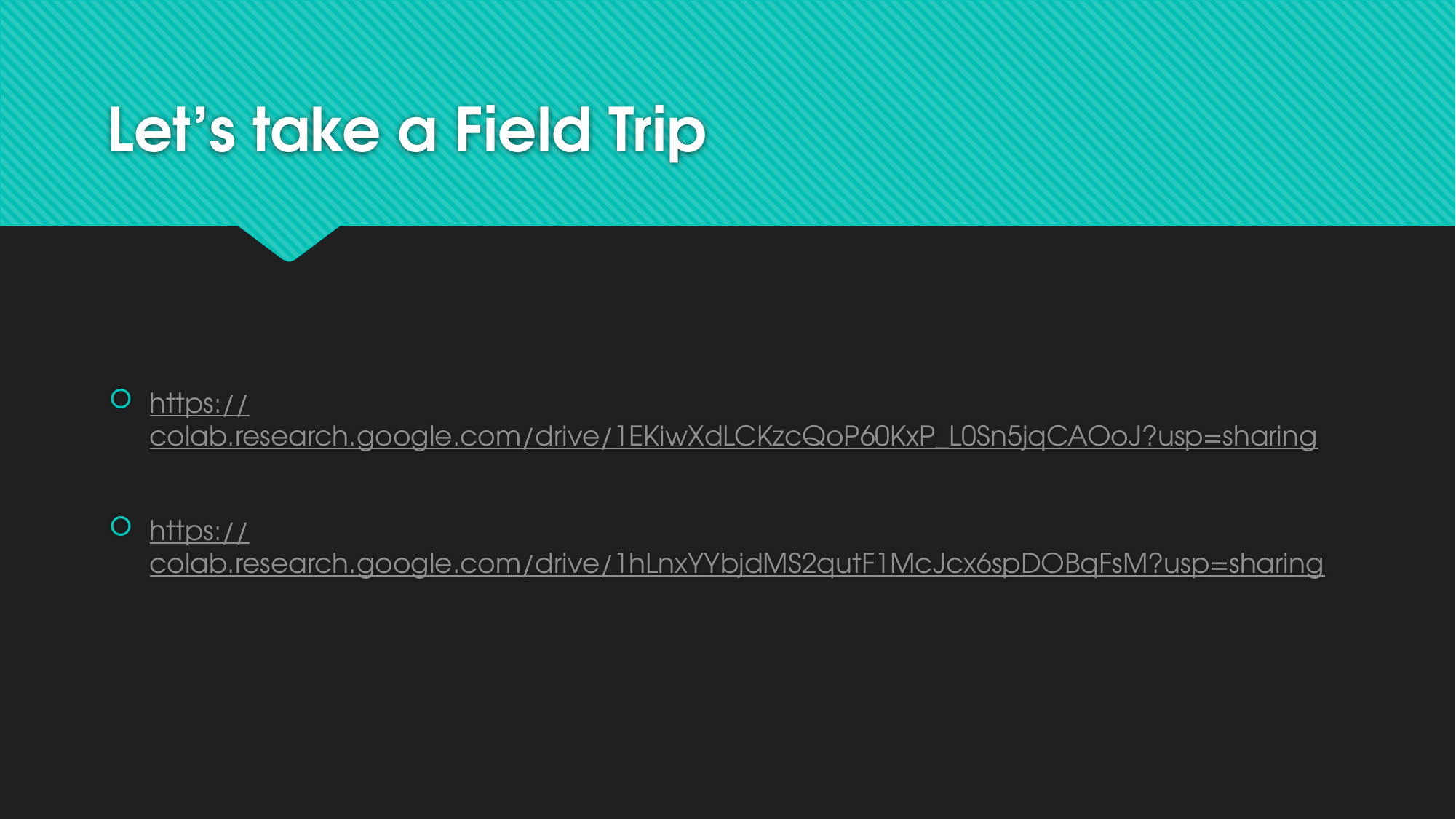

# Let’s take a Field Trip
https://colab.research.google.com/drive/1EKiwXdLCKzcQoP60KxP_L0Sn5jqCAOoJ?usp=sharing

https://colab.research.google.com/drive/1hLnxYYbjdMS2qutF1McJcx6spDOBqFsM?usp=sharing